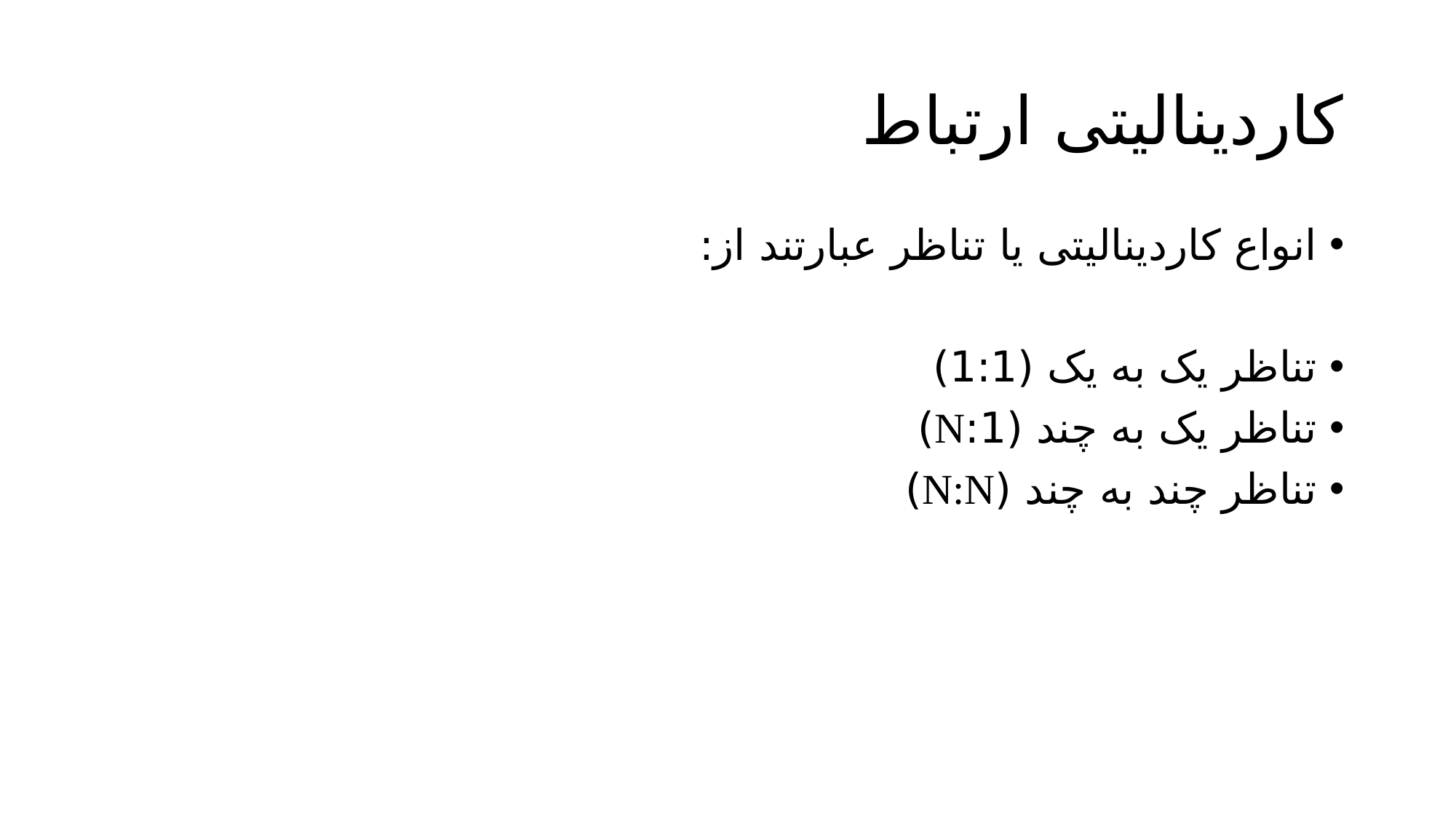

# کاردینالیتی ارتباط
انواع کاردینالیتی یا تناظر عبارتند از:

تناظر یک به یک (1:1)
تناظر یک به چند (1:N)
تناظر چند به چند (N:N)